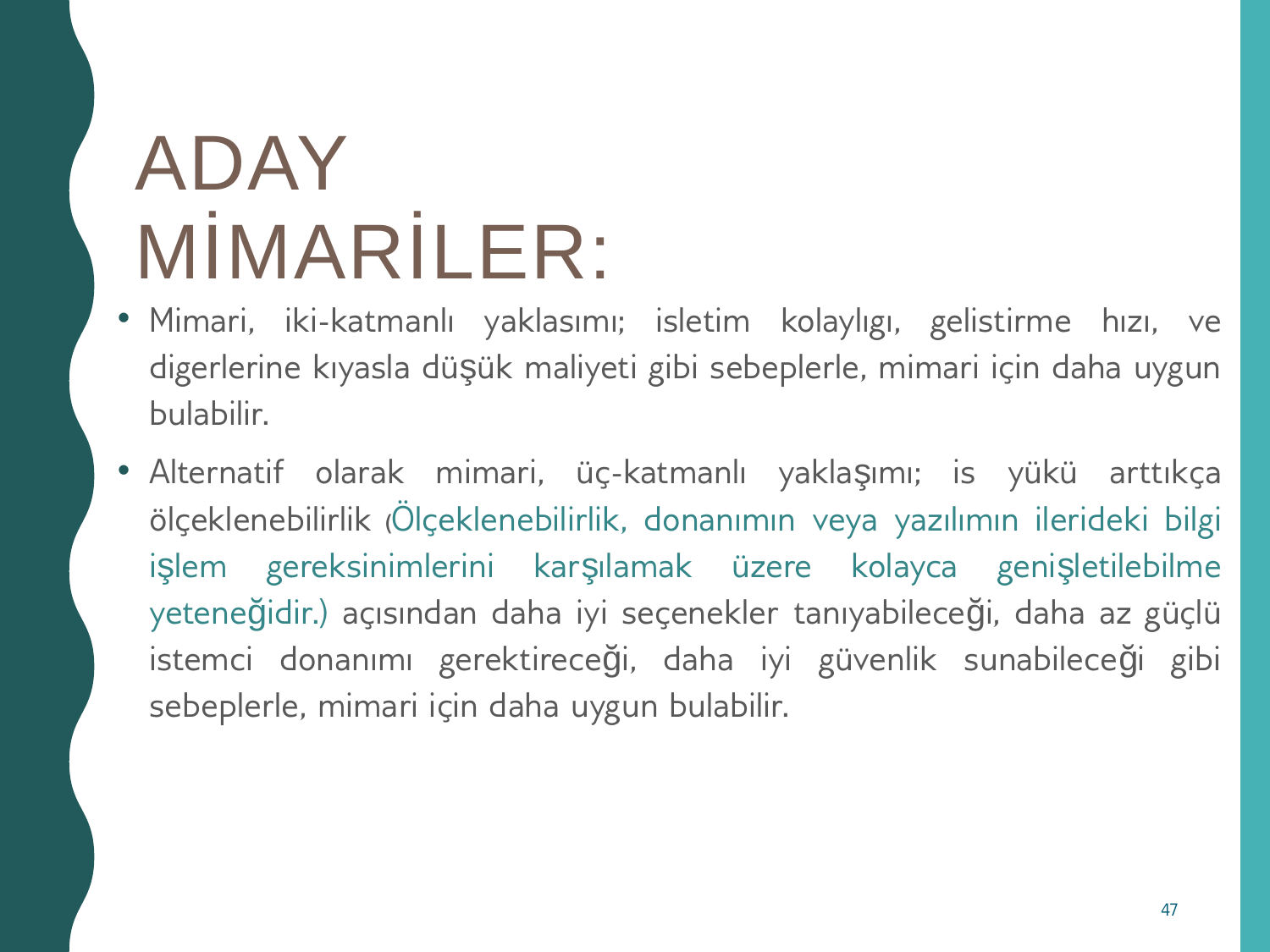

Aday mimariler:
Mimari, iki-katmanlı yaklasımı; isletim kolaylıgı, gelistirme hızı, ve digerlerine kıyasla düşük maliyeti gibi sebeplerle, mimari için daha uygun bulabilir.
Alternatif olarak mimari, üç-katmanlı yaklaşımı; is yükü arttıkça ölçeklenebilirlik (Ölçeklenebilirlik, donanımın veya yazılımın ilerideki bilgi işlem gereksinimlerini karşılamak üzere kolayca genişletilebilme yeteneğidir.) açısından daha iyi seçenekler tanıyabileceği, daha az güçlü istemci donanımı gerektireceği, daha iyi güvenlik sunabileceği gibi sebeplerle, mimari için daha uygun bulabilir.
47